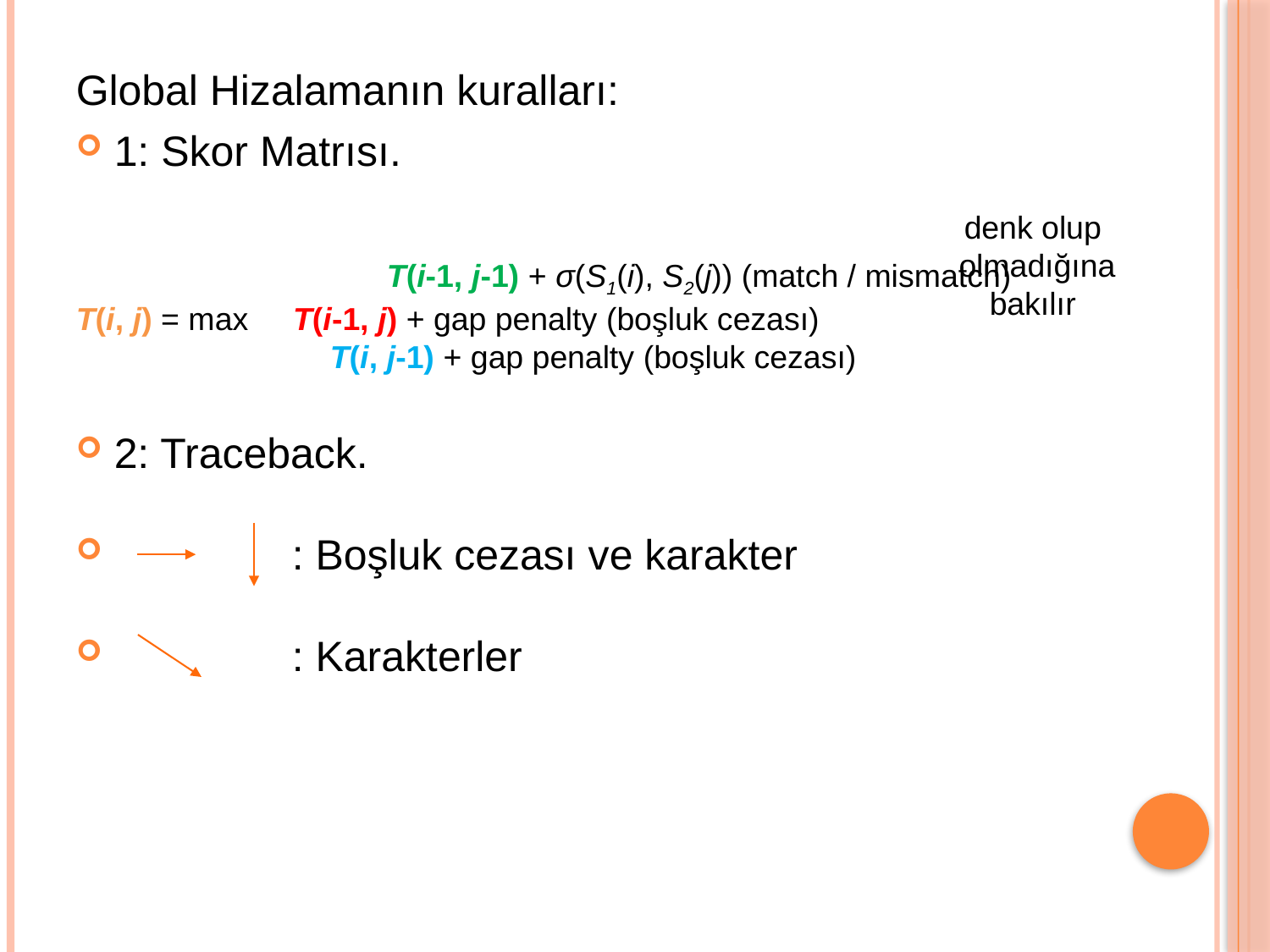

Global Hizalamanın kuralları:
1: Skor Matrısı.

		        T(i-1, j-1) + σ(S1(i), S2(j)) (match / mismatch)
T(i, j) = max     T(i-1, j) + gap penalty (boşluk cezası)
		          T(i, j-1) + gap penalty (boşluk cezası)

2: Traceback.

               : Boşluk cezası ve karakter

               : Karakterler

denk olup  olmadığına bakılır